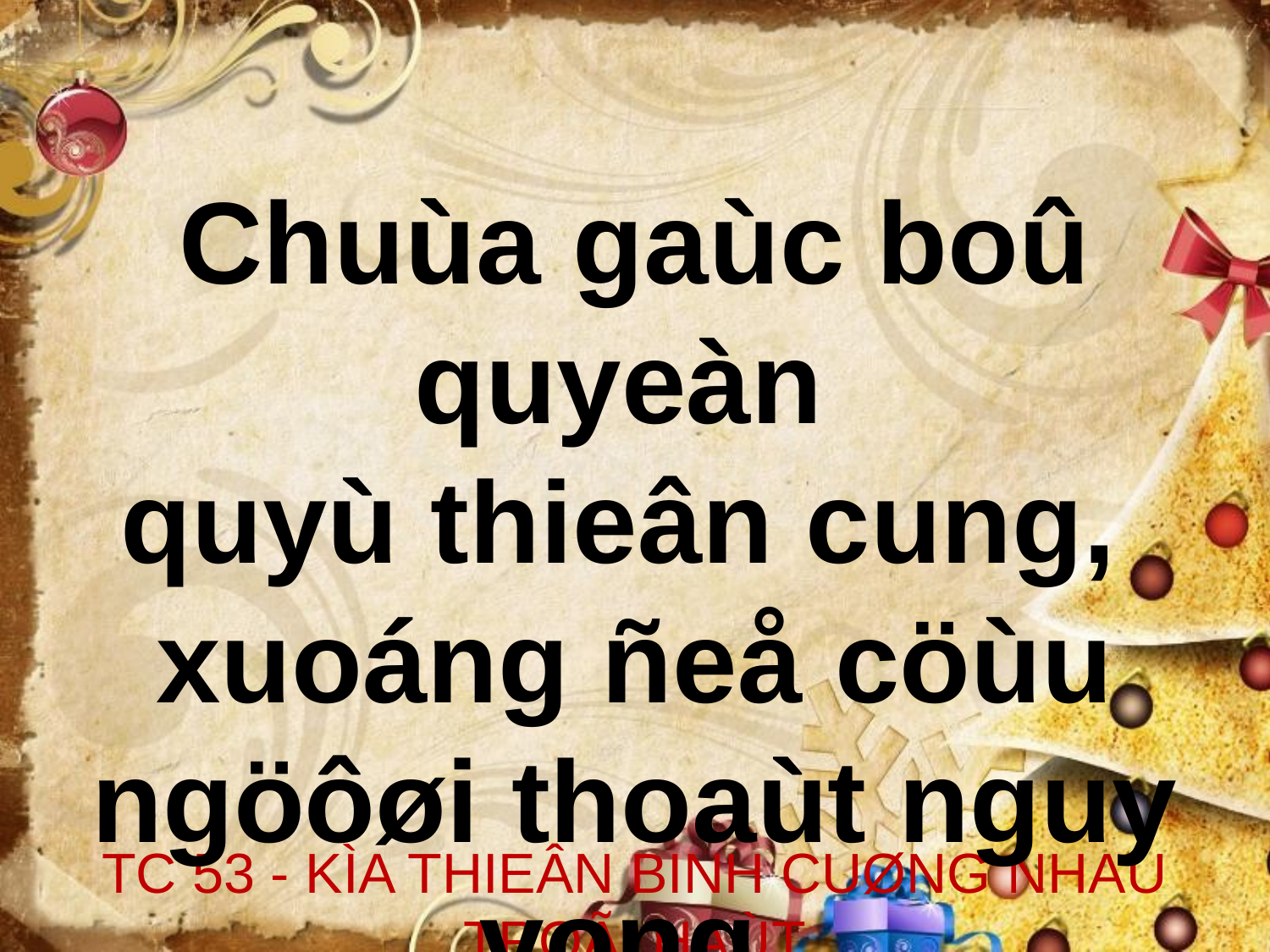

Chuùa gaùc boû quyeàn
quyù thieân cung,
xuoáng ñeå cöùu ngöôøi thoaùt nguy vong.
TC 53 - KÌA THIEÂN BINH CUØNG NHAU TROÃI HAÙT